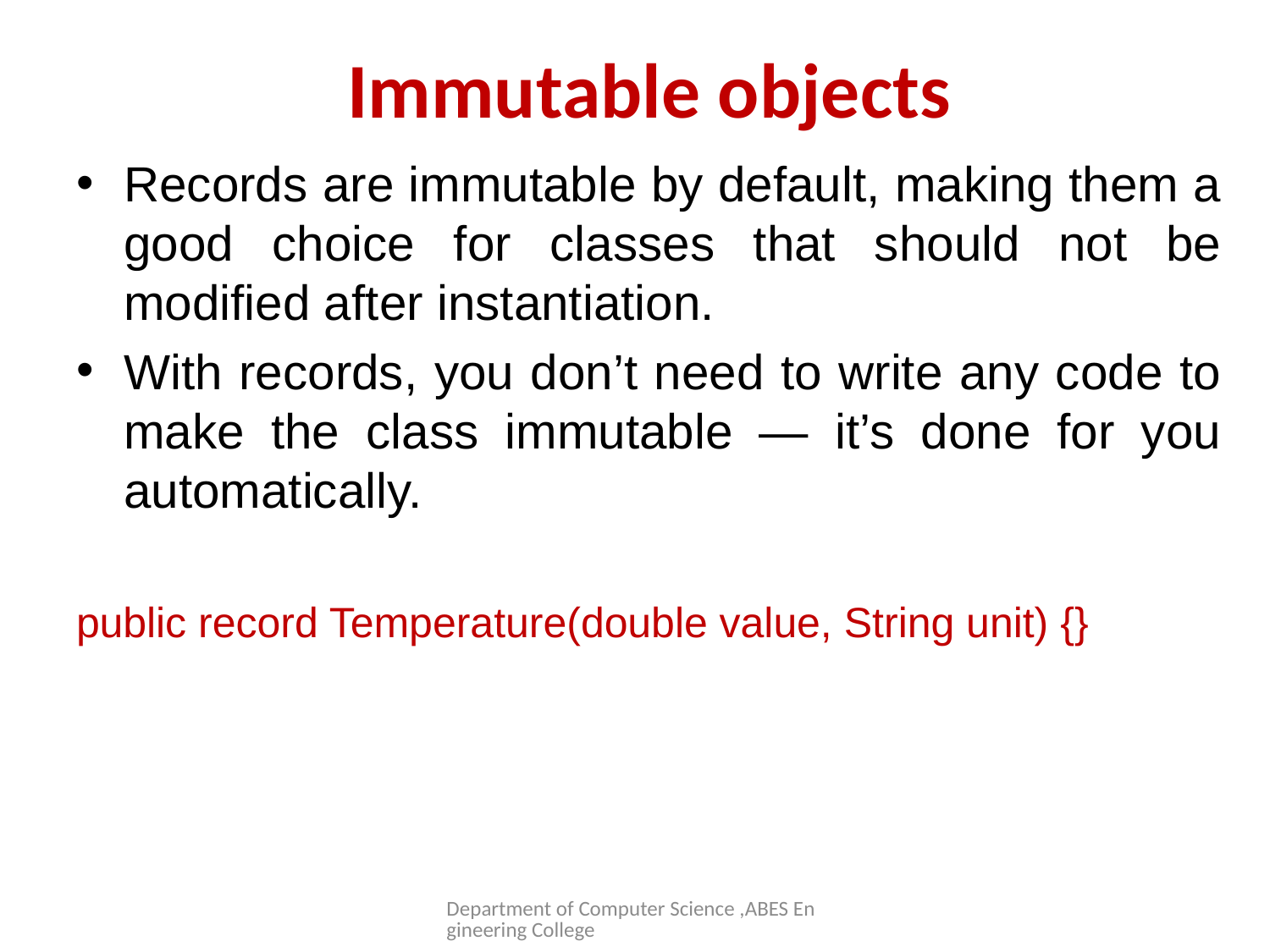

# Immutable objects
Records are immutable by default, making them a good choice for classes that should not be modified after instantiation.
With records, you don’t need to write any code to make the class immutable — it’s done for you automatically.

public record Temperature(double value, String unit) {}
Department of Computer Science ,ABES Engineering College